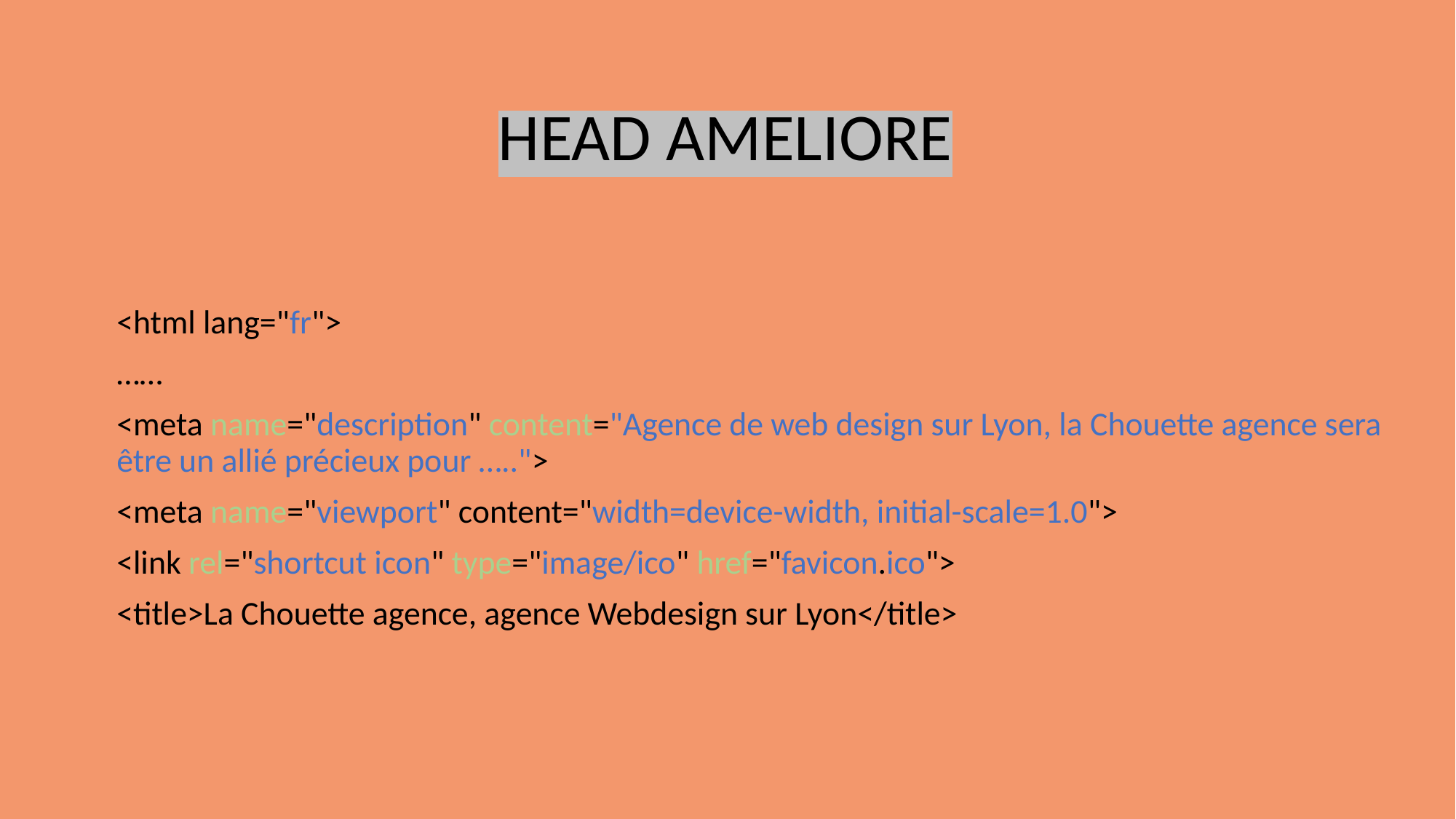

# HEAD AMELIORE
<html lang="fr">
……
<meta name="description" content="Agence de web design sur Lyon, la Chouette agence sera être un allié précieux pour …..">
<meta name="viewport" content="width=device-width, initial-scale=1.0">
<link rel="shortcut icon" type="image/ico" href="favicon.ico">
<title>La Chouette agence, agence Webdesign sur Lyon</title>